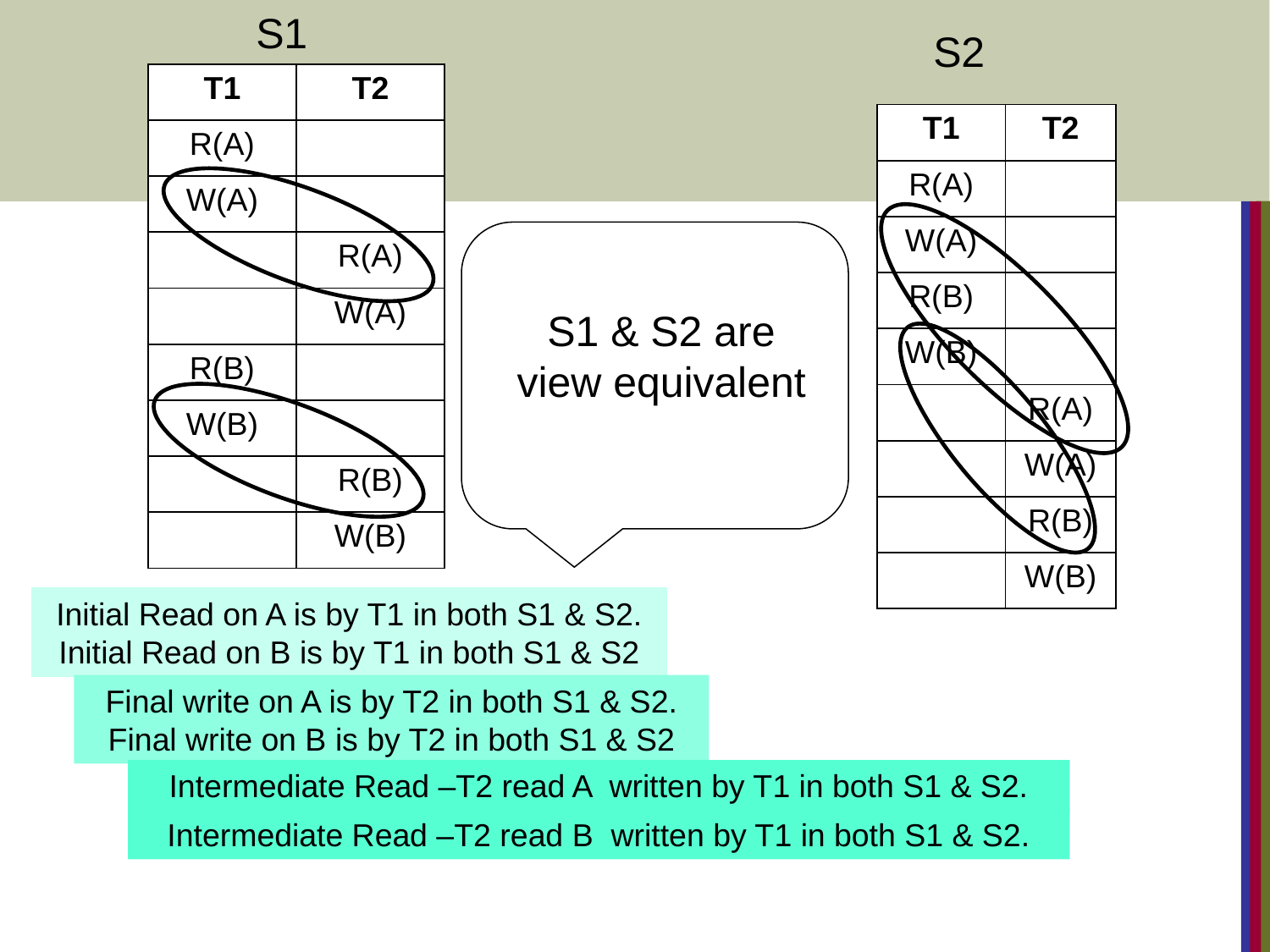

S1
S2
| T1 | T2 |
| --- | --- |
| R(A) |  |
| W(A) |  |
|  | R(A) |
|  | W(A) |
| R(B) |  |
| W(B) |  |
|  | R(B) |
|  | W(B) |
| T1 | T2 |
| --- | --- |
| R(A) |  |
| W(A) |  |
| R(B) |  |
| W(B) |  |
|  | R(A) |
|  | W(A) |
|  | R(B) |
|  | W(B) |

S1 & S2 are view equivalent

Initial Read on A is by T1 in both S1 & S2.
Initial Read on B is by T1 in both S1 & S2
Final write on A is by T2 in both S1 & S2.
Final write on B is by T2 in both S1 & S2
Intermediate Read –T2 read A  written by T1 in both S1 & S2.
Intermediate Read –T2 read B  written by T1 in both S1 & S2.